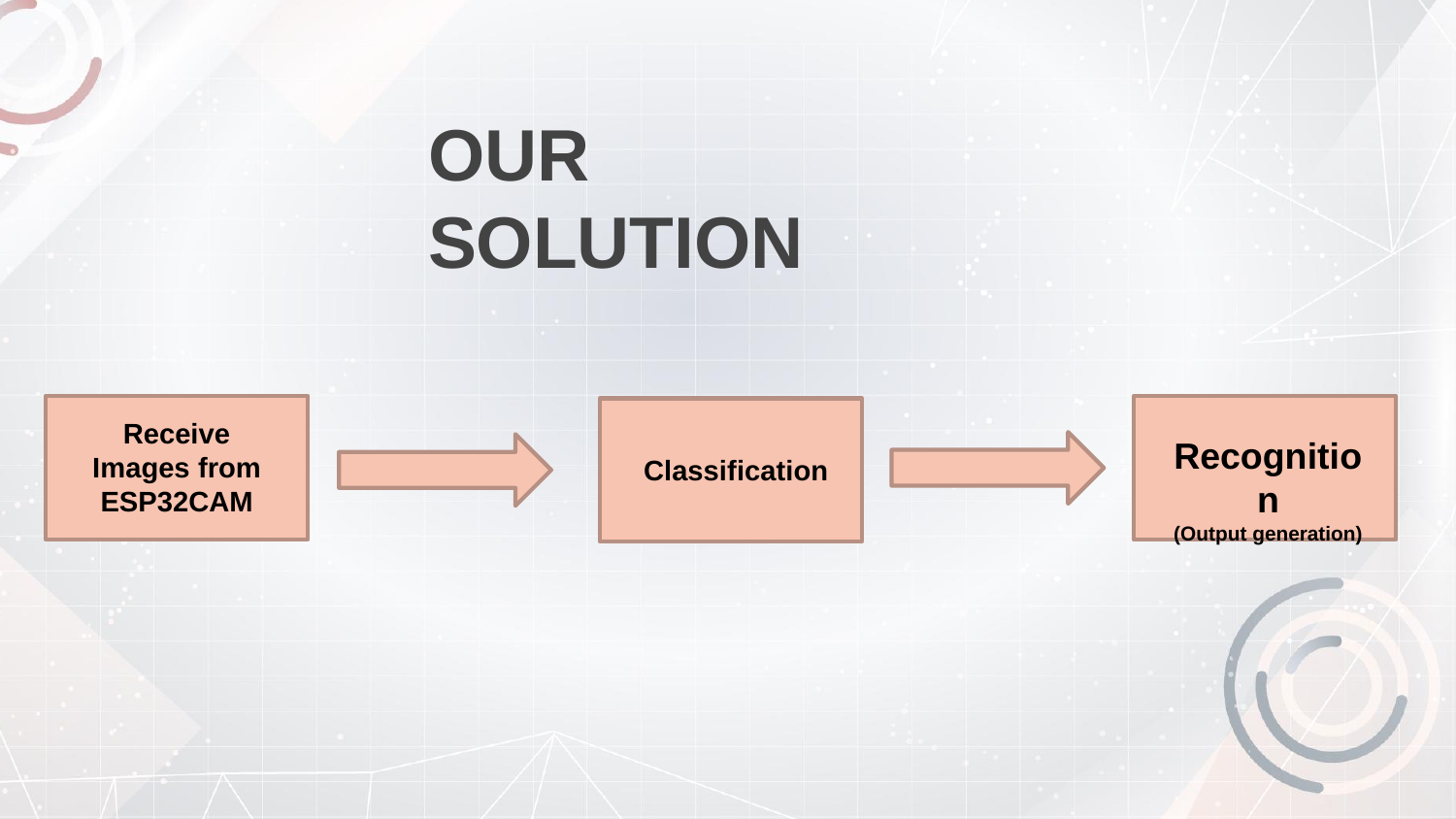

# OUR SOLUTION

Receive Images from ESP32CAM
Recognition
(Output generation)

Classification